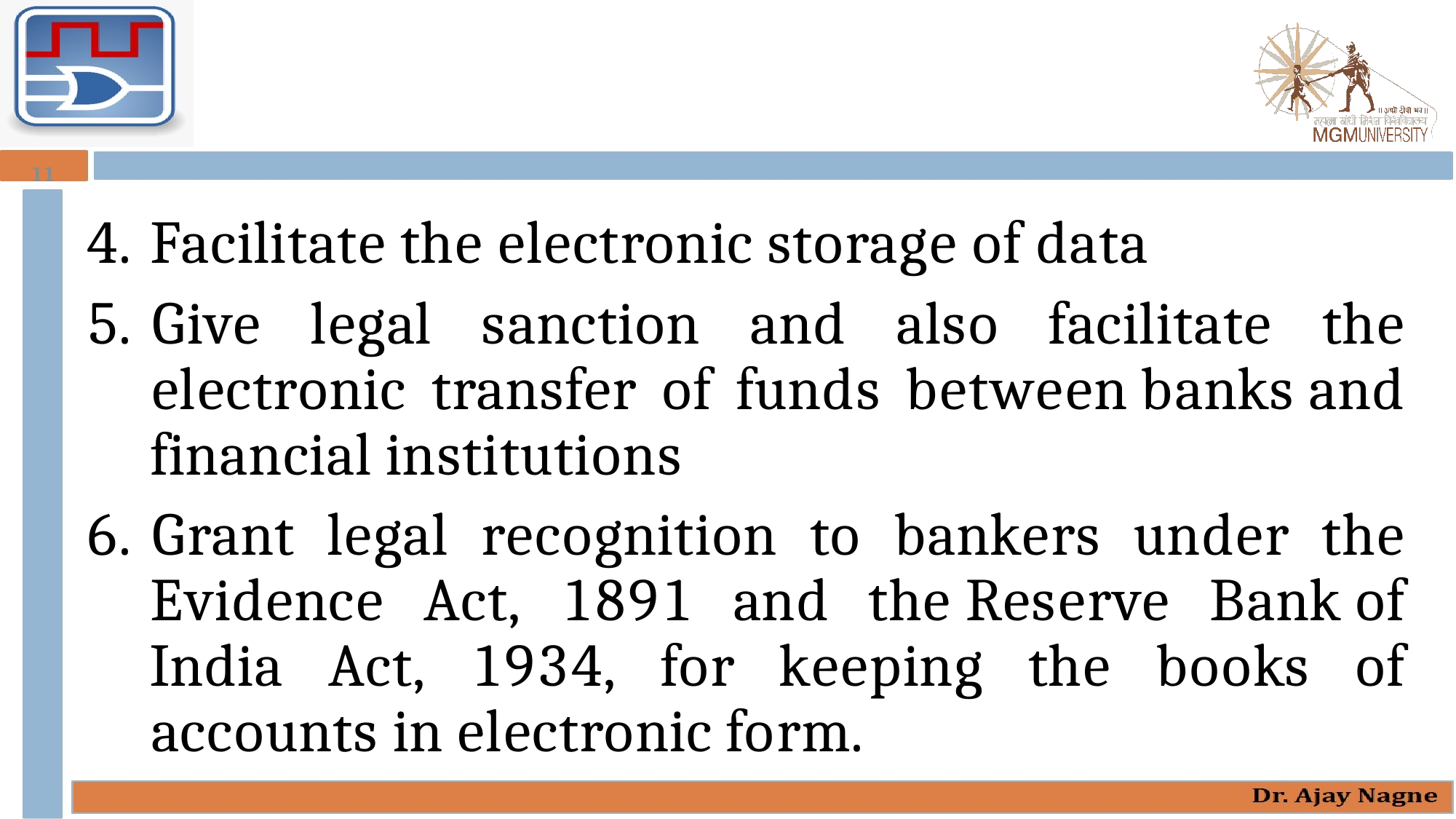

#
11
Facilitate the electronic storage of data
Give legal sanction and also facilitate the electronic transfer of funds between banks and financial institutions
Grant legal recognition to bankers under the Evidence Act, 1891 and the Reserve Bank of India Act, 1934, for keeping the books of accounts in electronic form.